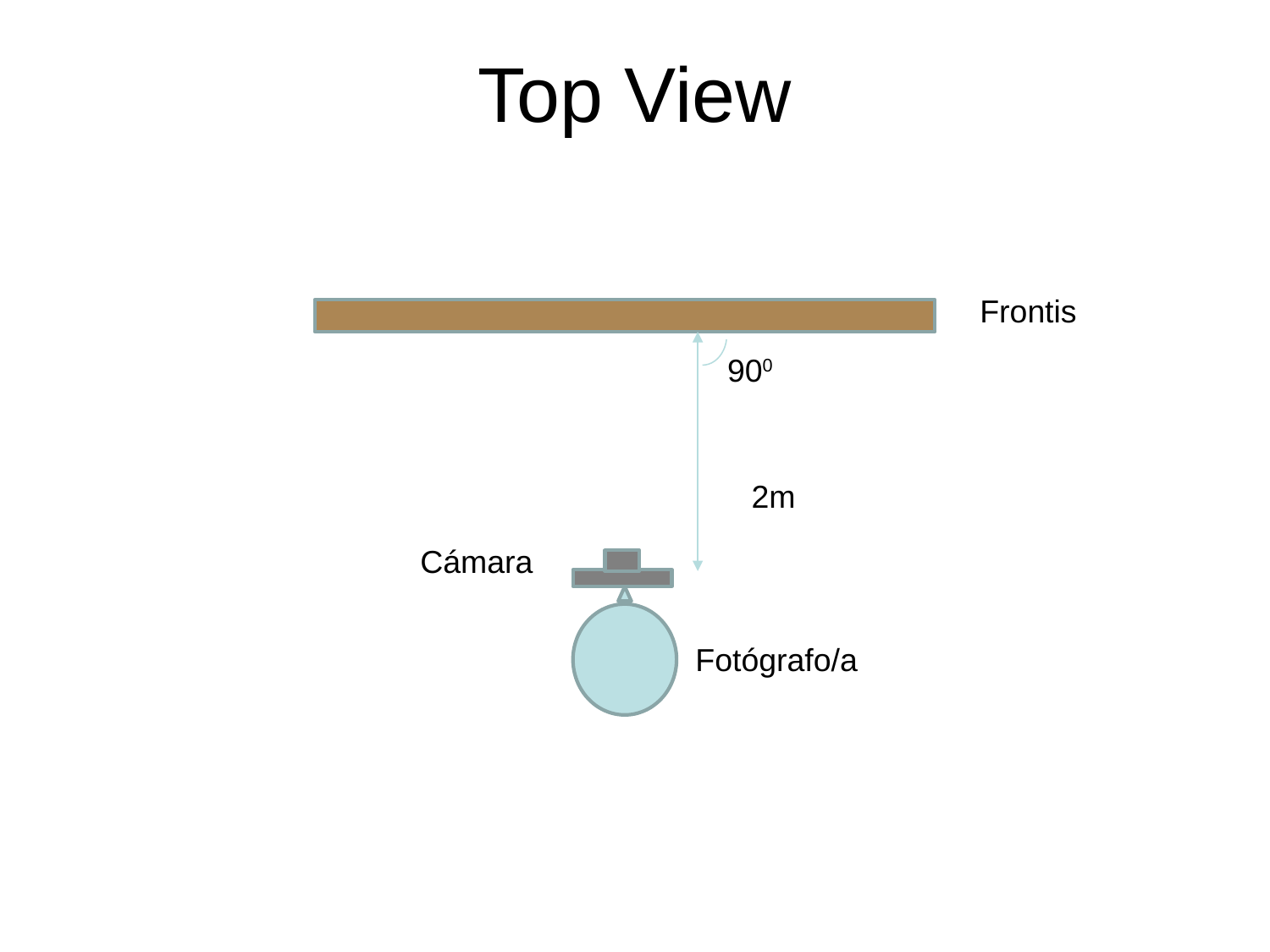

# Top View
Frontis

900
2m
Cámara

Fotógrafo/a